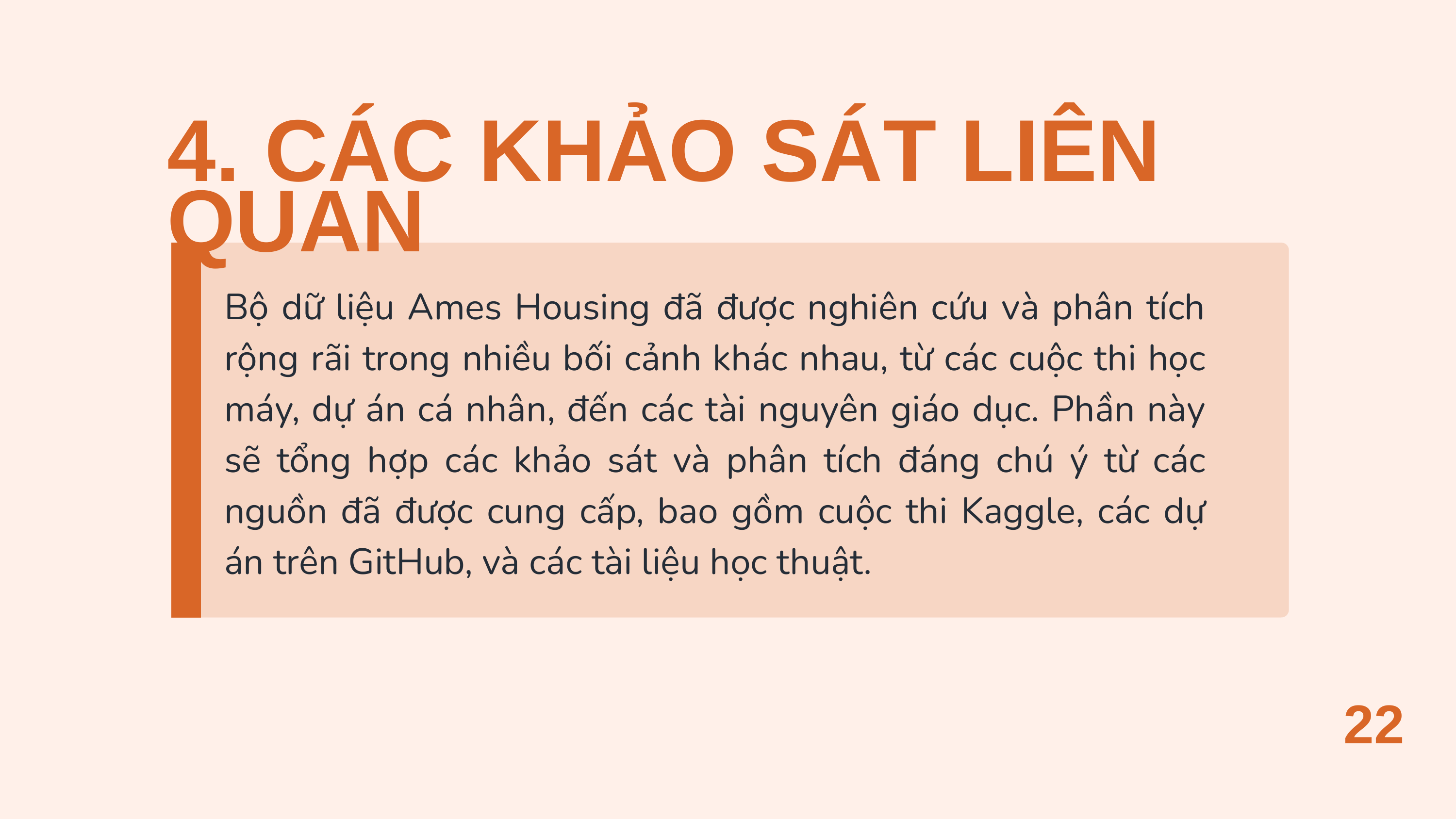

4. CÁC KHẢO SÁT LIÊN QUAN

Bộ dữ liệu Ames Housing đã được nghiên cứu và phân tích rộng rãi trong nhiều bối cảnh khác nhau, từ các cuộc thi học máy, dự án cá nhân, đến các tài nguyên giáo dục. Phần này sẽ tổng hợp các khảo sát và phân tích đáng chú ý từ các nguồn đã được cung cấp, bao gồm cuộc thi Kaggle, các dự án trên GitHub, và các tài liệu học thuật.
22